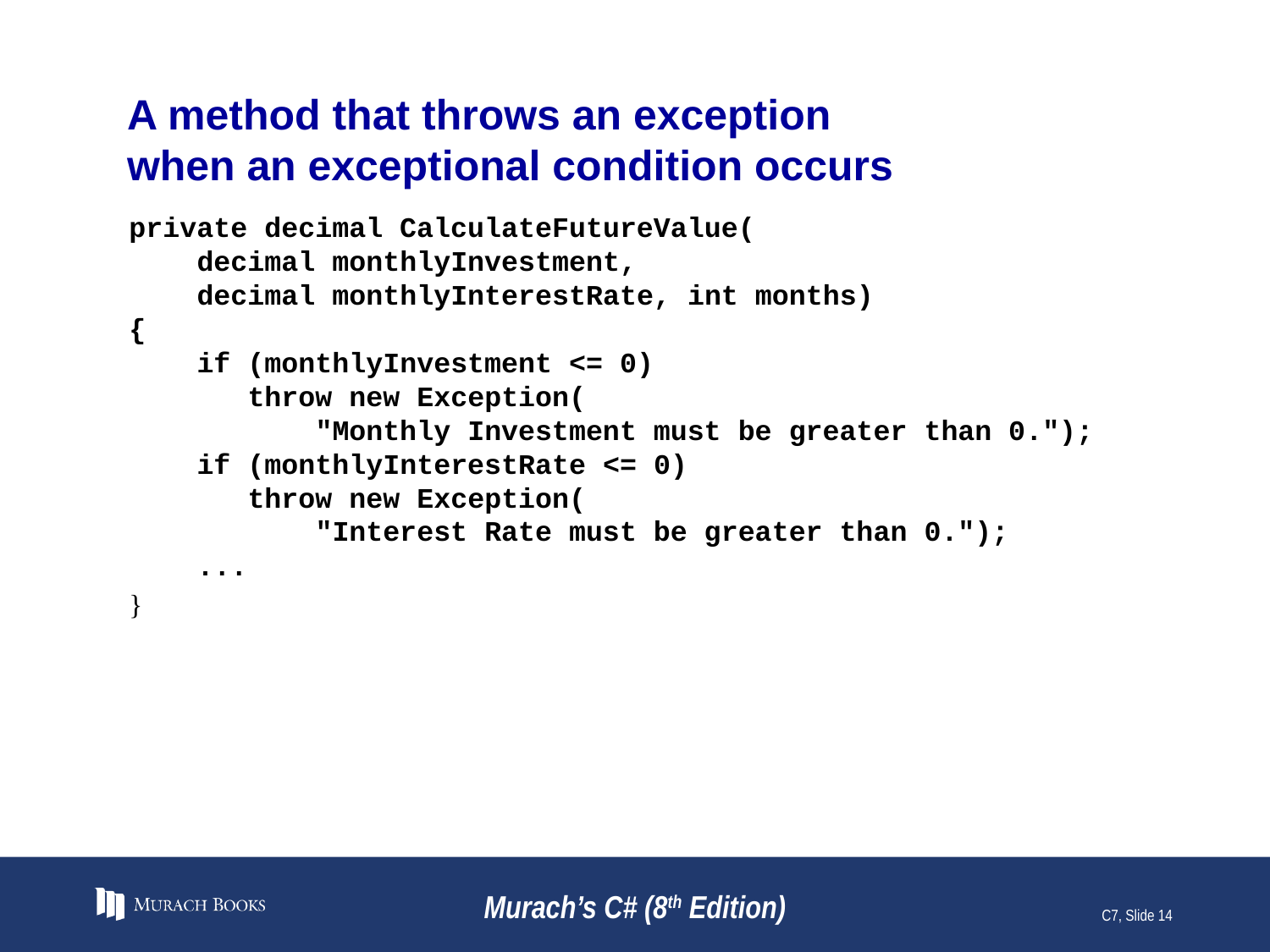

# A method that throws an exception when an exceptional condition occurs
private decimal CalculateFutureValue(
    decimal monthlyInvestment,
    decimal monthlyInterestRate, int months)
{
    if (monthlyInvestment <= 0)
       throw new Exception(
           "Monthly Investment must be greater than 0.");
    if (monthlyInterestRate <= 0)
       throw new Exception(
           "Interest Rate must be greater than 0.");
    ...
}

Murach’s C# (8th Edition)

C7, Slide 14